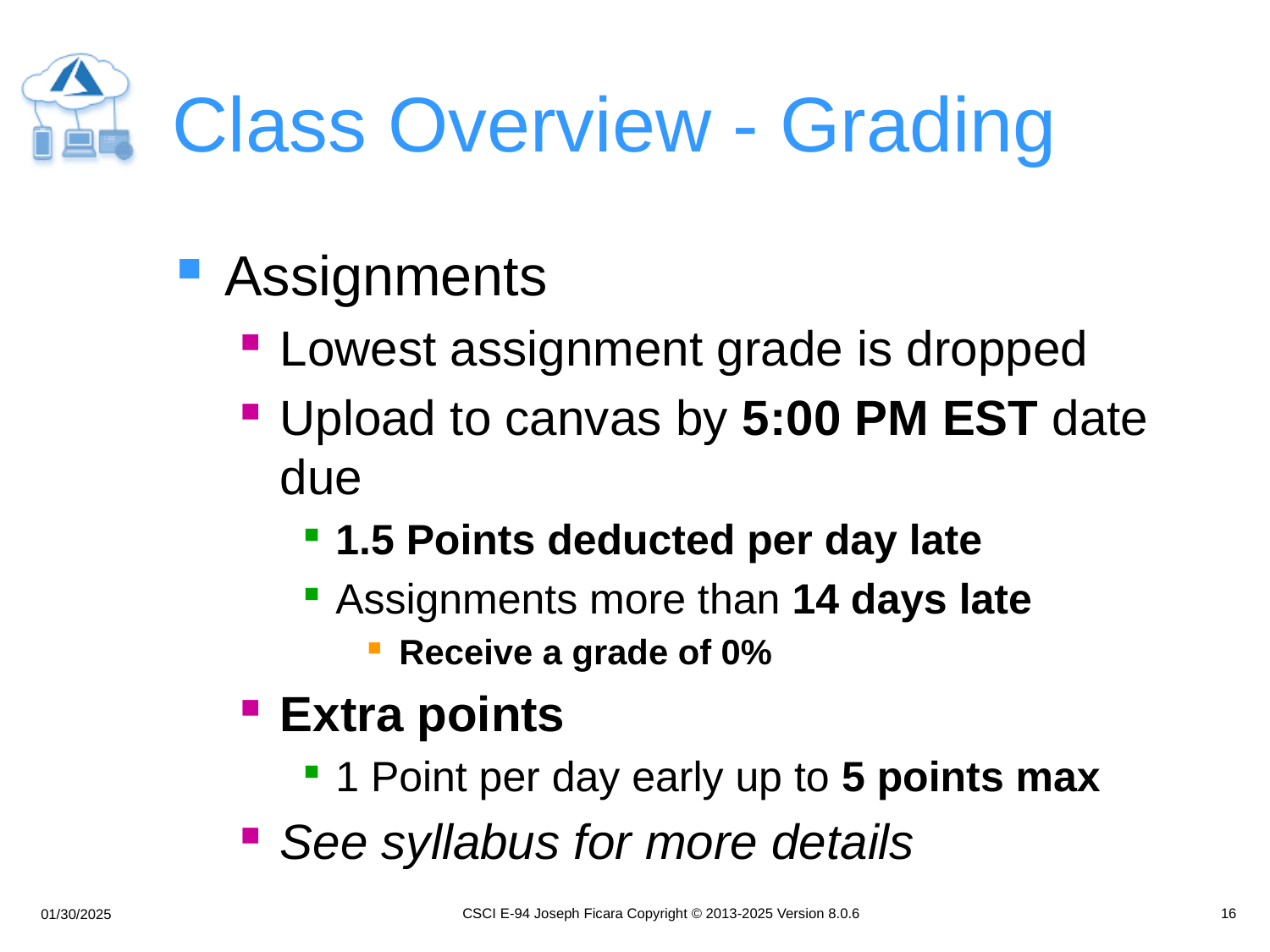

# Class Overview - Grading
Assignments
Lowest assignment grade is dropped
Upload to canvas by 5:00 PM EST date due
1.5 Points deducted per day late
Assignments more than 14 days late
Receive a grade of 0%
Extra points
1 Point per day early up to 5 points max
See syllabus for more details
CSCI E-94 Joseph Ficara Copyright © 2013-2025 Version 8.0.6
16
01/30/2025